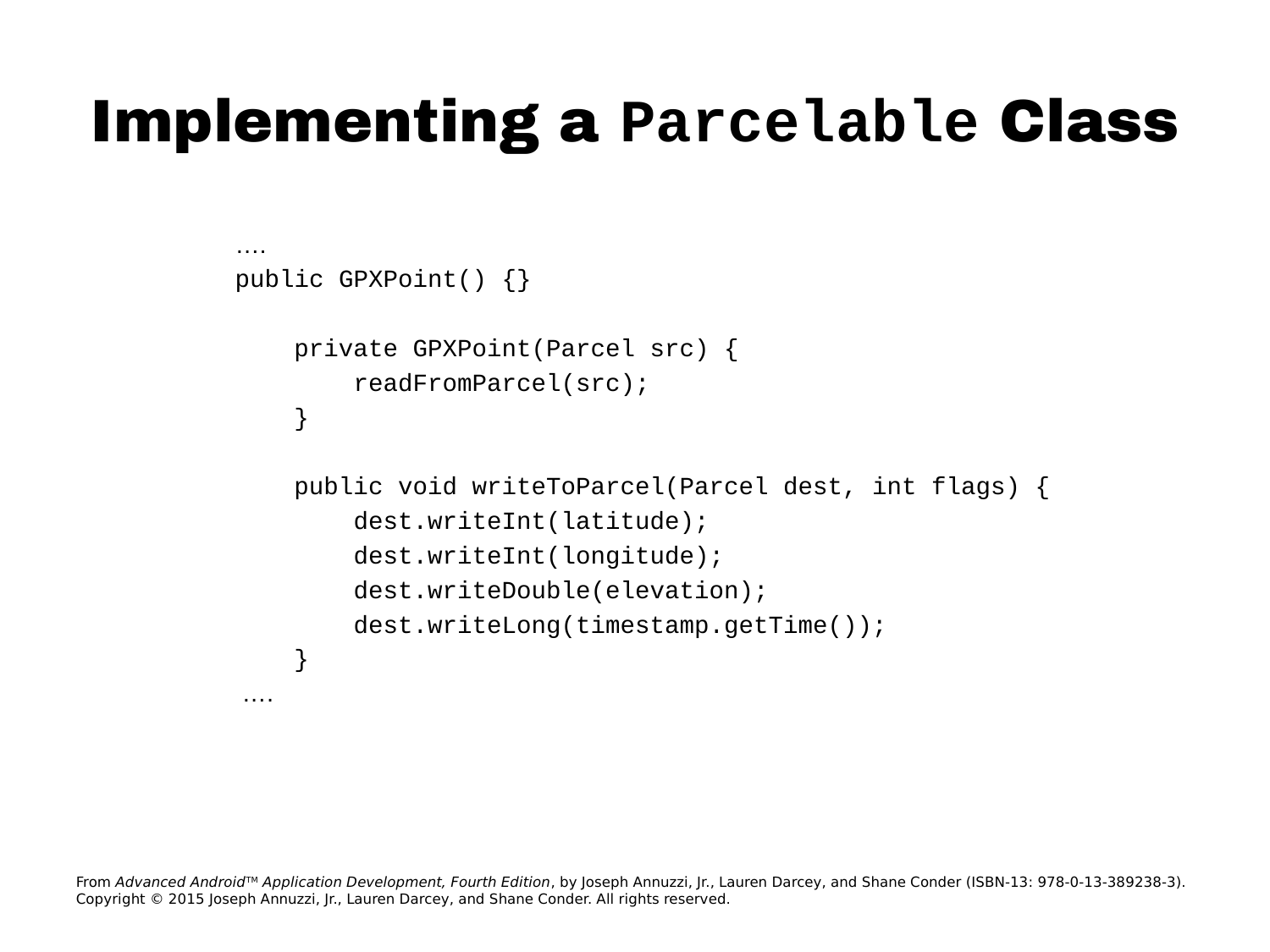

# Implementing a Parcelable Class
….
public GPXPoint() {}

    private GPXPoint(Parcel src) {
        readFromParcel(src);
    }

    public void writeToParcel(Parcel dest, int flags) {
        dest.writeInt(latitude);
        dest.writeInt(longitude);
        dest.writeDouble(elevation);
        dest.writeLong(timestamp.getTime());
    }
 ….
From Advanced AndroidTM Application Development, Fourth Edition, by Joseph Annuzzi, Jr., Lauren Darcey, and Shane Conder (ISBN-13: 978-0-13-389238-3). Copyright © 2015 Joseph Annuzzi, Jr., Lauren Darcey, and Shane Conder. All rights reserved.